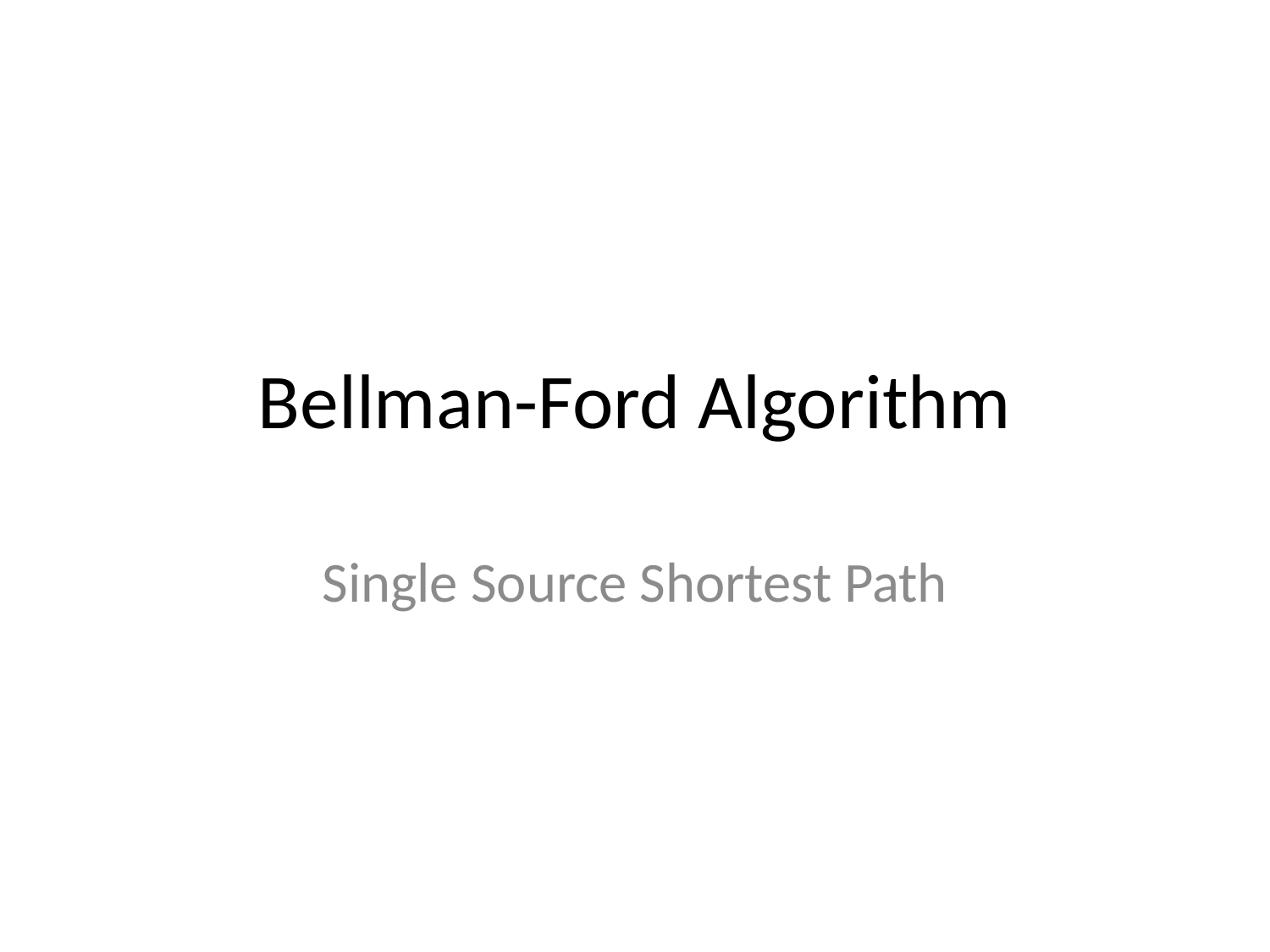

# Bellman-Ford Algorithm
Single Source Shortest Path